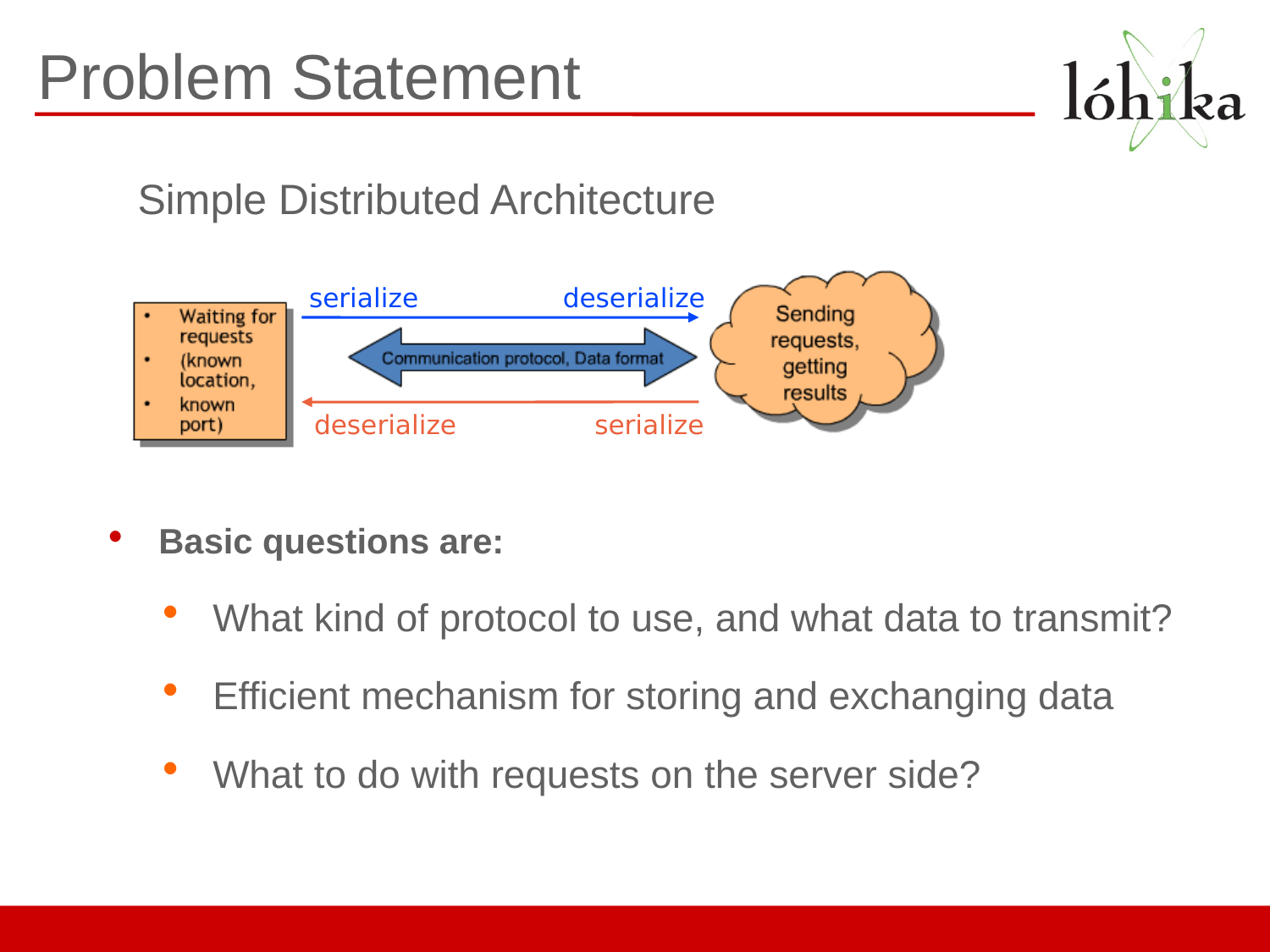

# Problem Statement
Simple Distributed Architecture

serialize
deserialize

deserialize
serialize

Basic questions are:
What kind of protocol to use, and what data to transmit?
Efficient mechanism for storing and exchanging data
What to do with requests on the server side?